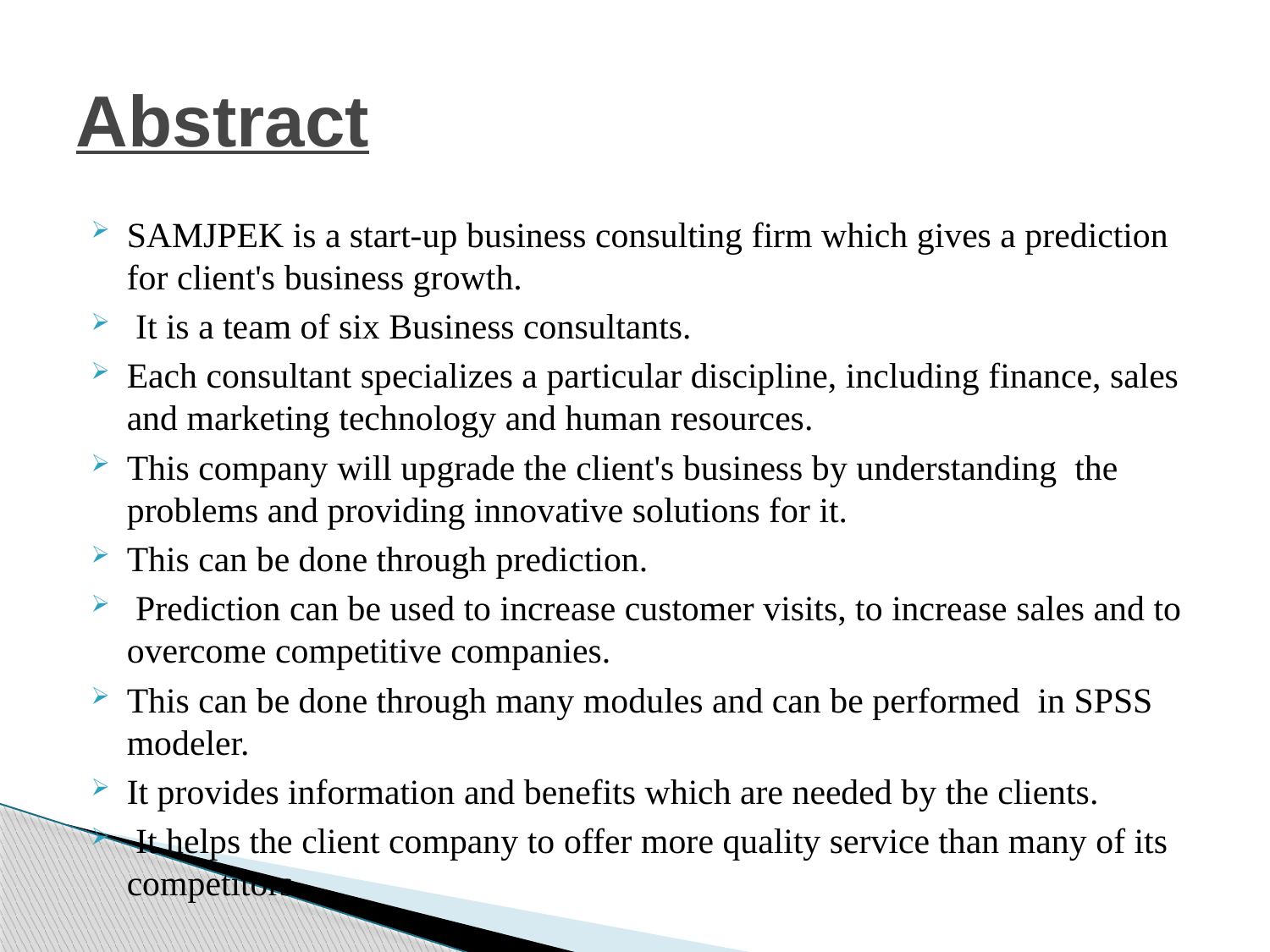

# Abstract
SAMJPEK is a start-up business consulting firm which gives a prediction for client's business growth.
 It is a team of six Business consultants.
Each consultant specializes a particular discipline, including finance, sales and marketing technology and human resources.
This company will upgrade the client's business by understanding  the problems and providing innovative solutions for it.
This can be done through prediction.
 Prediction can be used to increase customer visits, to increase sales and to overcome competitive companies.
This can be done through many modules and can be performed  in SPSS modeler.
It provides information and benefits which are needed by the clients.
 It helps the client company to offer more quality service than many of its competitors.